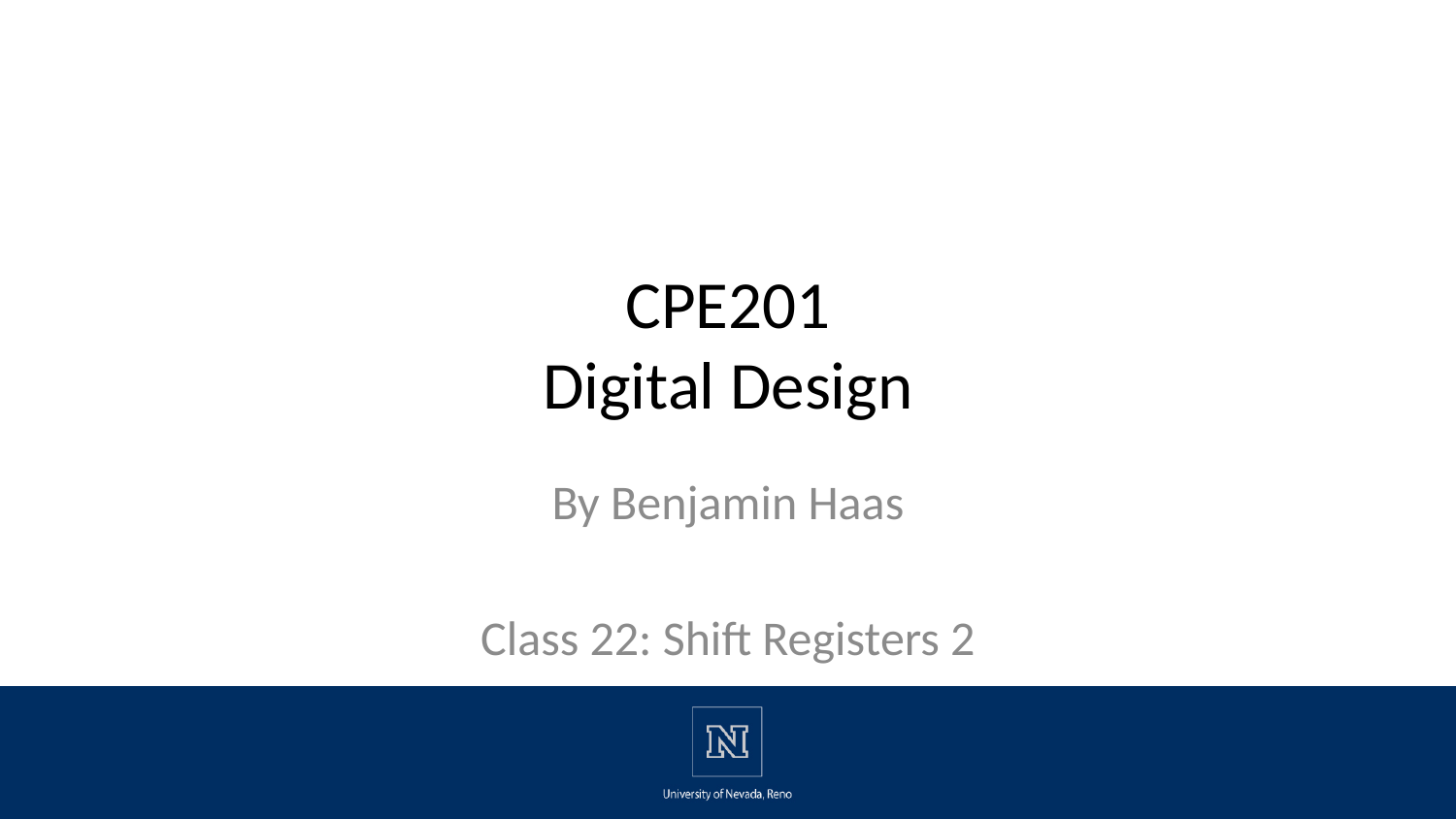

# CPE201 Digital Design
By Benjamin Haas

Class 22: Shift Registers 2